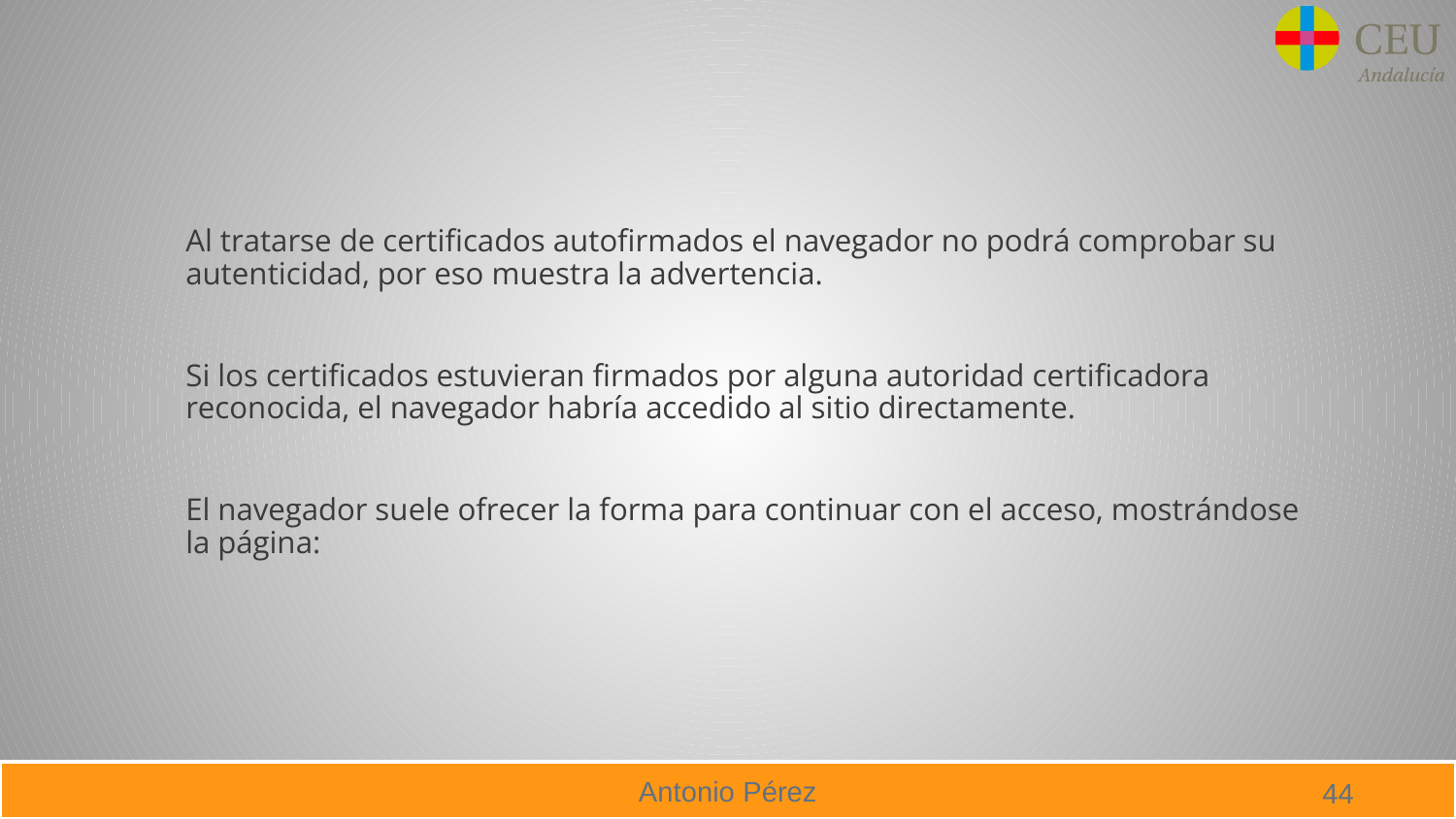

#
Al tratarse de certificados autofirmados el navegador no podrá comprobar su autenticidad, por eso muestra la advertencia.

Si los certificados estuvieran firmados por alguna autoridad certificadora reconocida, el navegador habría accedido al sitio directamente.

El navegador suele ofrecer la forma para continuar con el acceso, mostrándose la página: